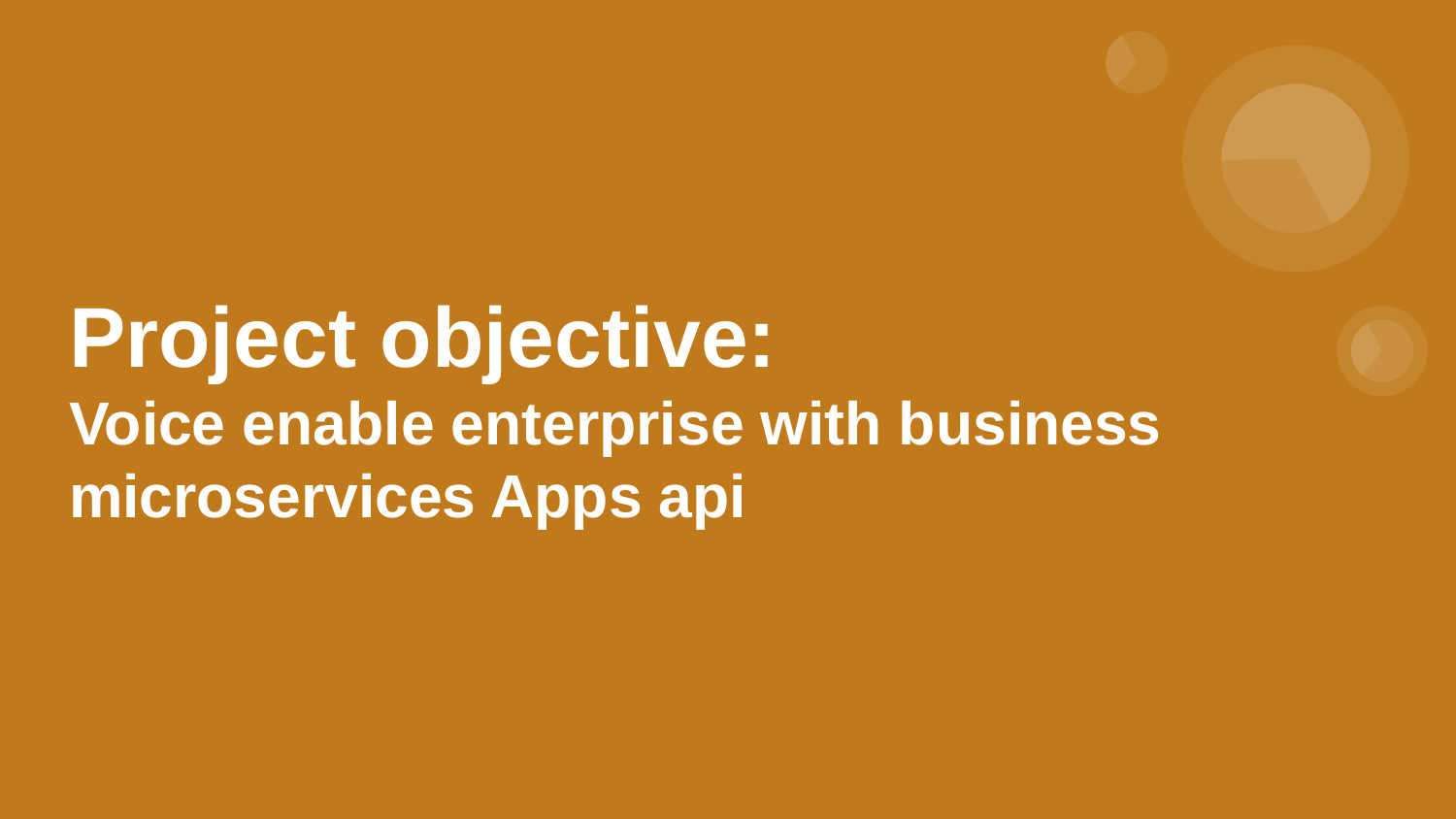

# Project objective:
Voice enable enterprise with business microservices Apps api